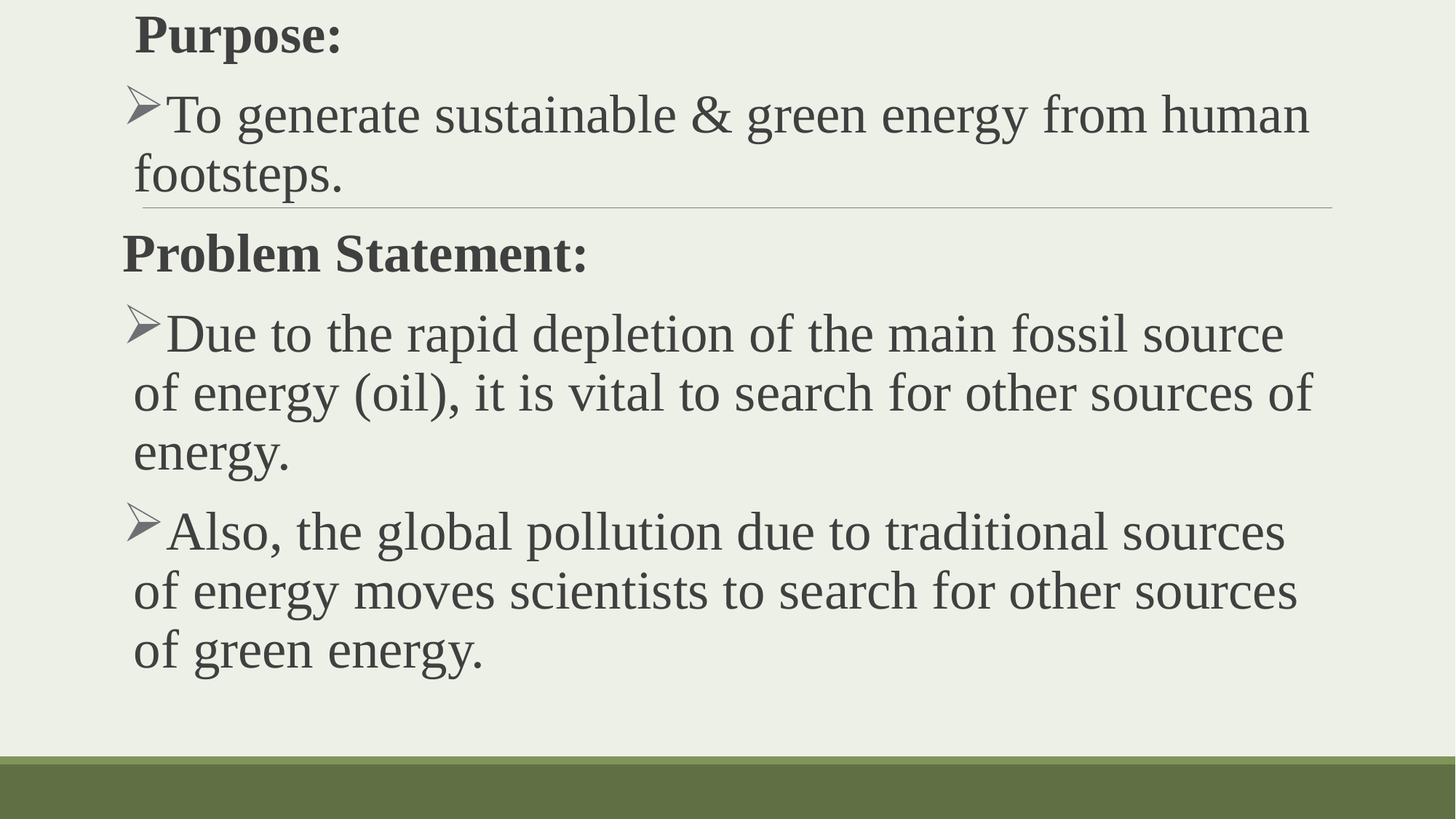

Purpose:
To generate sustainable & green energy from human footsteps.
Problem Statement:
Due to the rapid depletion of the main fossil source of energy (oil), it is vital to search for other sources of energy.
Also, the global pollution due to traditional sources of energy moves scientists to search for other sources of green energy.